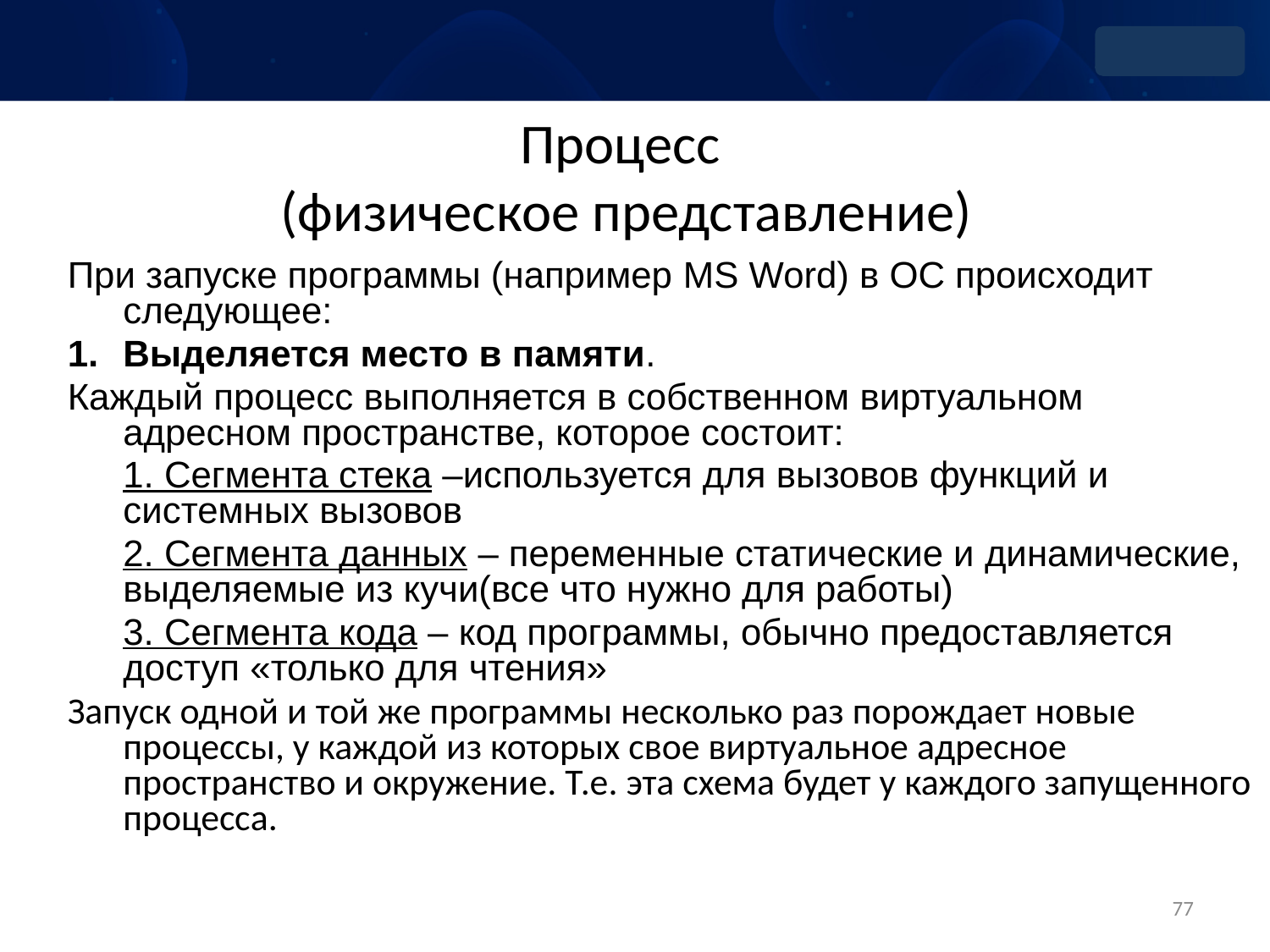

Процесс
(физическое представление)
При запуске программы (например MS Word) в ОС происходит следующее:
Выделяется место в памяти.
Каждый процесс выполняется в собственном виртуальном адресном пространстве, которое состоит:
	1. Сегмента стека –используется для вызовов функций и системных вызовов
	2. Сегмента данных – переменные статические и динамические, выделяемые из кучи(все что нужно для работы)
	3. Сегмента кода – код программы, обычно предоставляется доступ «только для чтения»
Запуск одной и той же программы несколько раз порождает новые процессы, у каждой из которых свое виртуальное адресное пространство и окружение. Т.е. эта схема будет у каждого запущенного процесса.
77